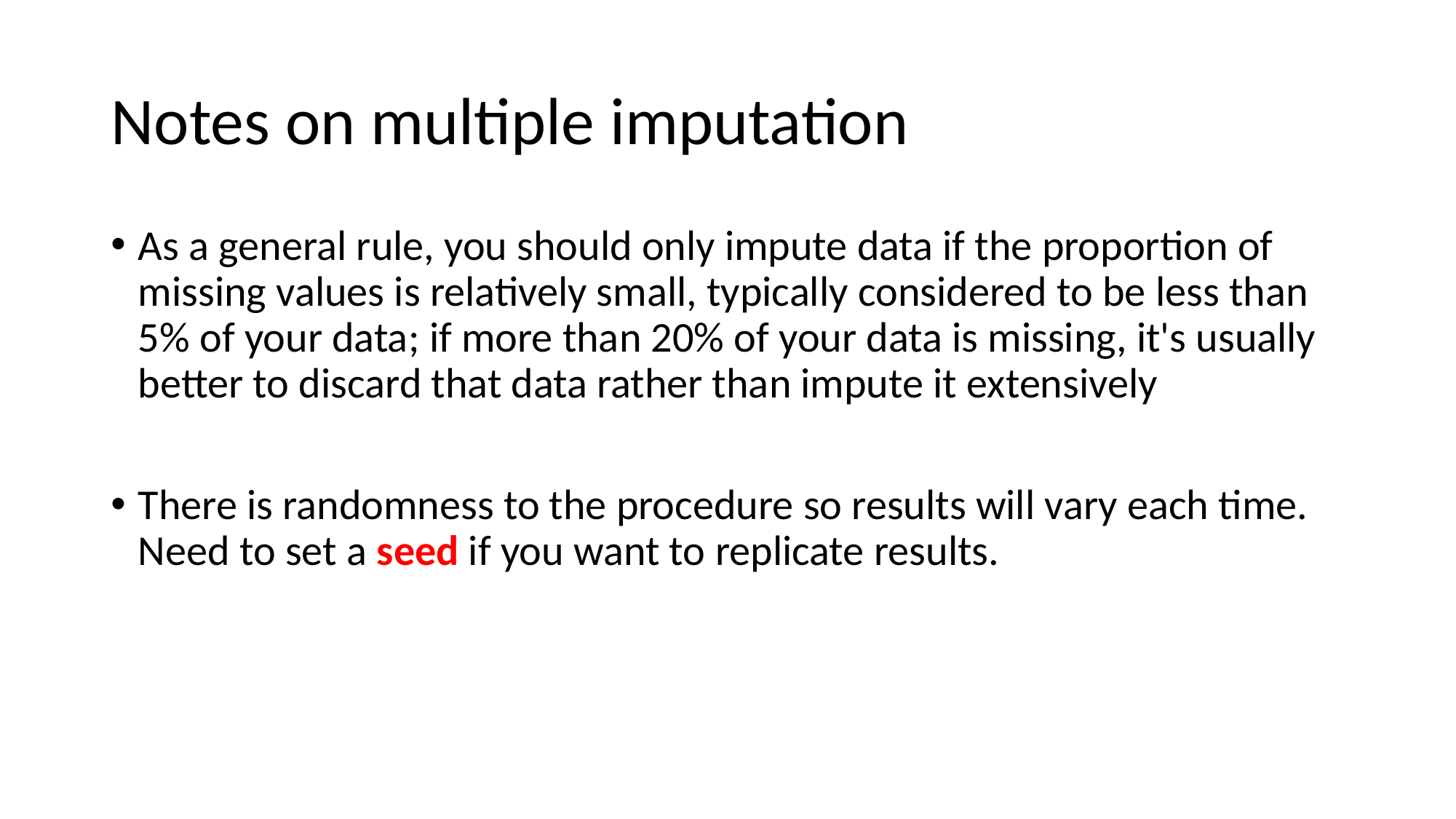

# Notes on multiple imputation
As a general rule, you should only impute data if the proportion of missing values is relatively small, typically considered to be less than 5% of your data; if more than 20% of your data is missing, it's usually better to discard that data rather than impute it extensively

There is randomness to the procedure so results will vary each time. Need to set a seed if you want to replicate results.